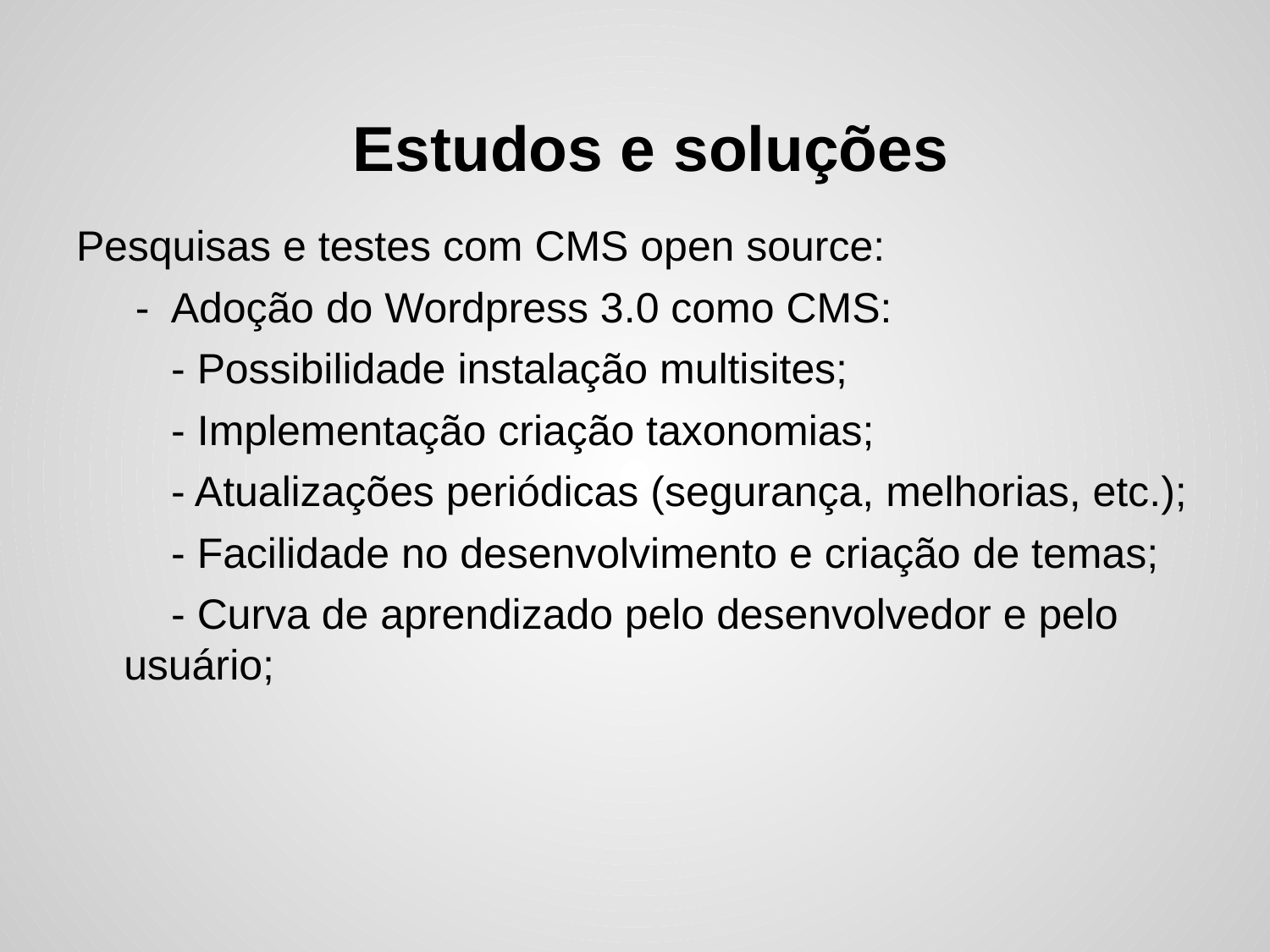

# Estudos e soluções
Pesquisas e testes com CMS open source:
     -  Adoção do Wordpress 3.0 como CMS:
        - Possibilidade instalação multisites;
        - Implementação criação taxonomias;
        - Atualizações periódicas (segurança, melhorias, etc.);
        - Facilidade no desenvolvimento e criação de temas;
        - Curva de aprendizado pelo desenvolvedor e pelo usuário;